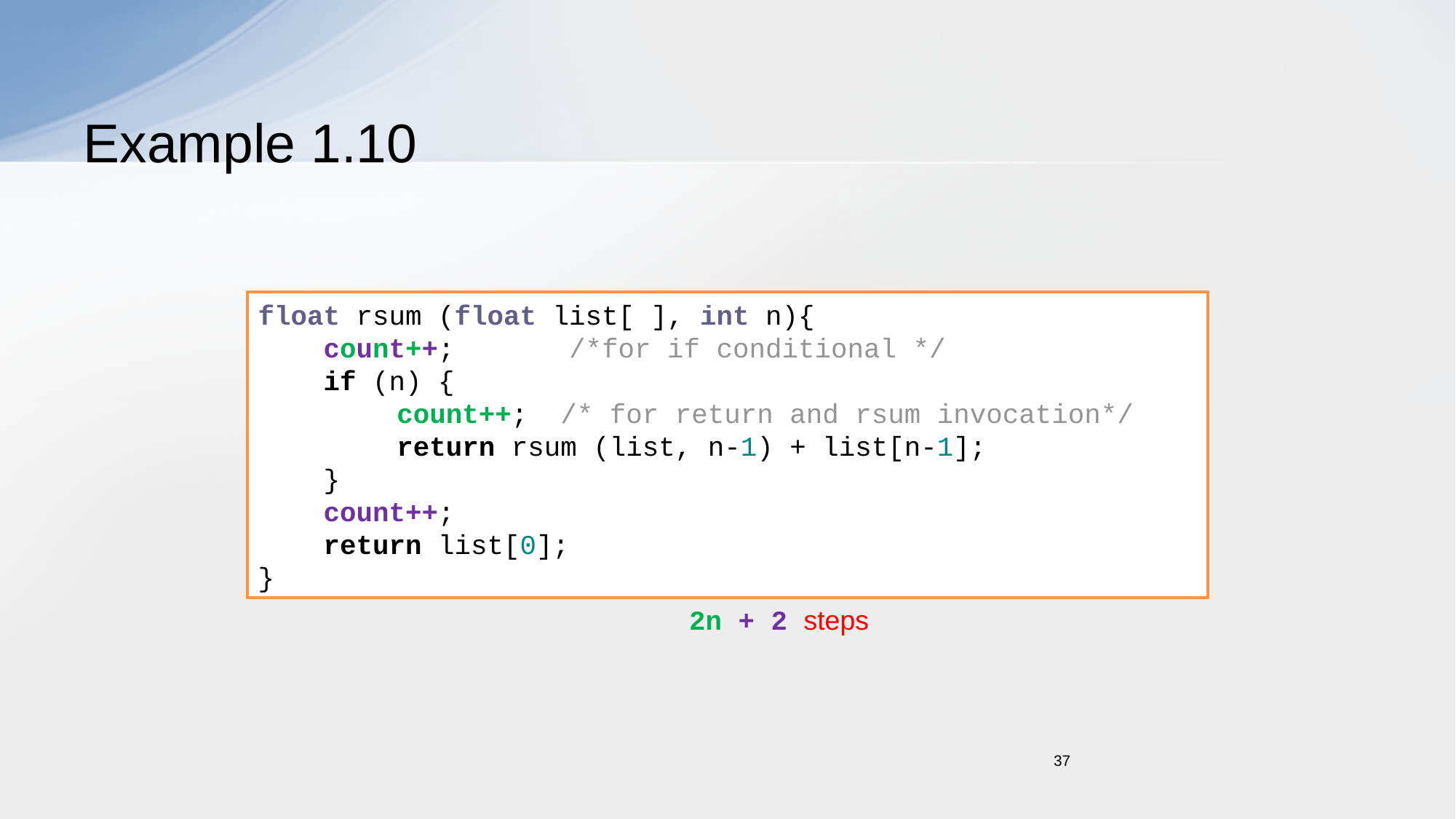

# Example 1.10

float rsum (float list[ ], int n){
    count++;       /*for if conditional */
    if (n) {
		count++;  /* for return and rsum invocation*/
		return rsum (list, n-1) + list[n-1];
    }
    count++;
    return list[0];
}
2n + 2 steps
37